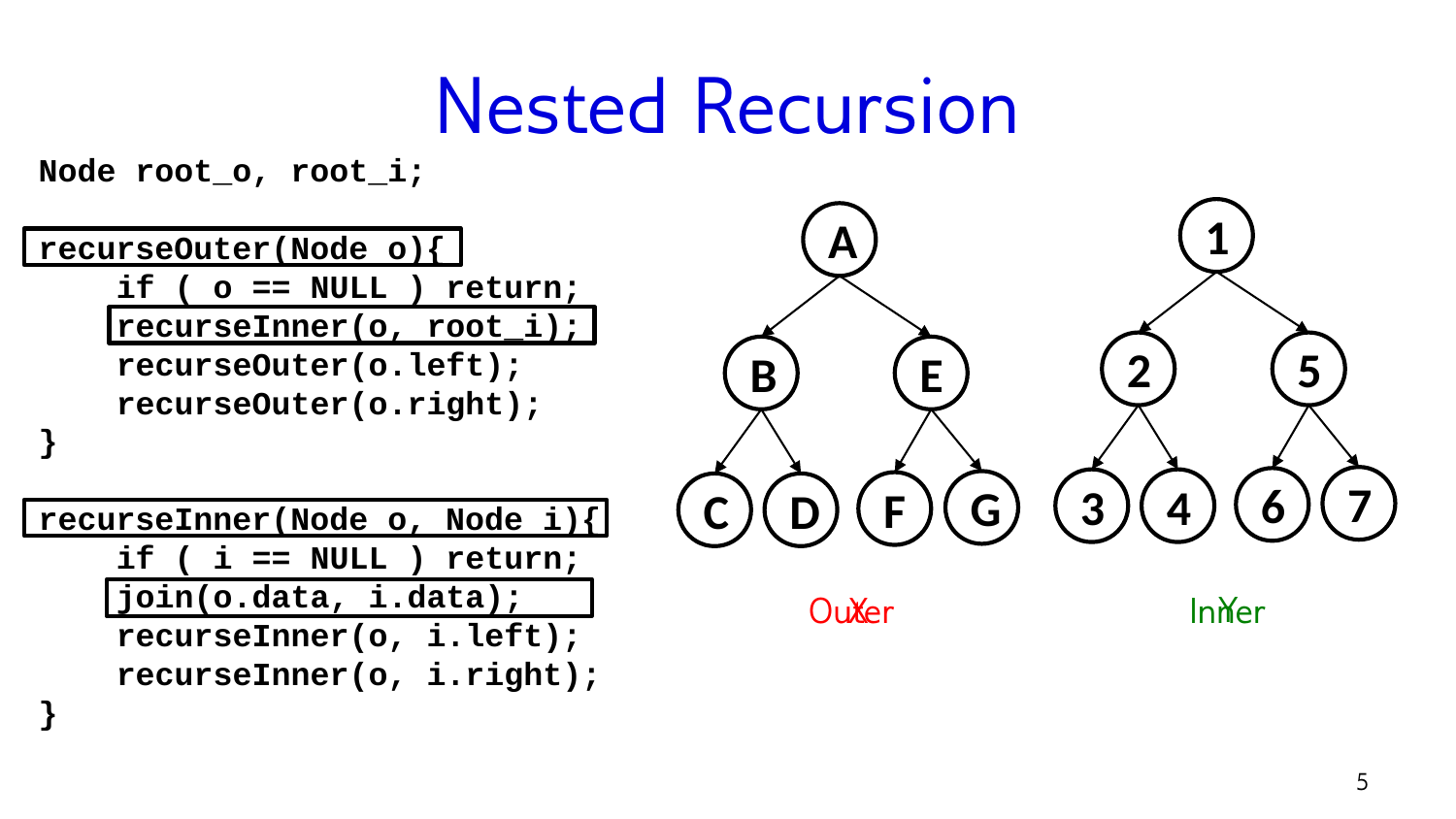

# Nested Recursion
Node root_o, root_i;

recurseOuter(Node o){
    if ( o == NULL ) return;
    recurseInner(o, root_i);
    recurseOuter(o.left);
    recurseOuter(o.right);
}

recurseInner(Node o, Node i){
    if ( i == NULL ) return;
    join(o.data, i.data);
    recurseInner(o, i.left);
    recurseInner(o, i.right);
}

1
A

2
5
B
E
7
6
3
4
G
F
C
D

Y

Outer
Inner
X
5